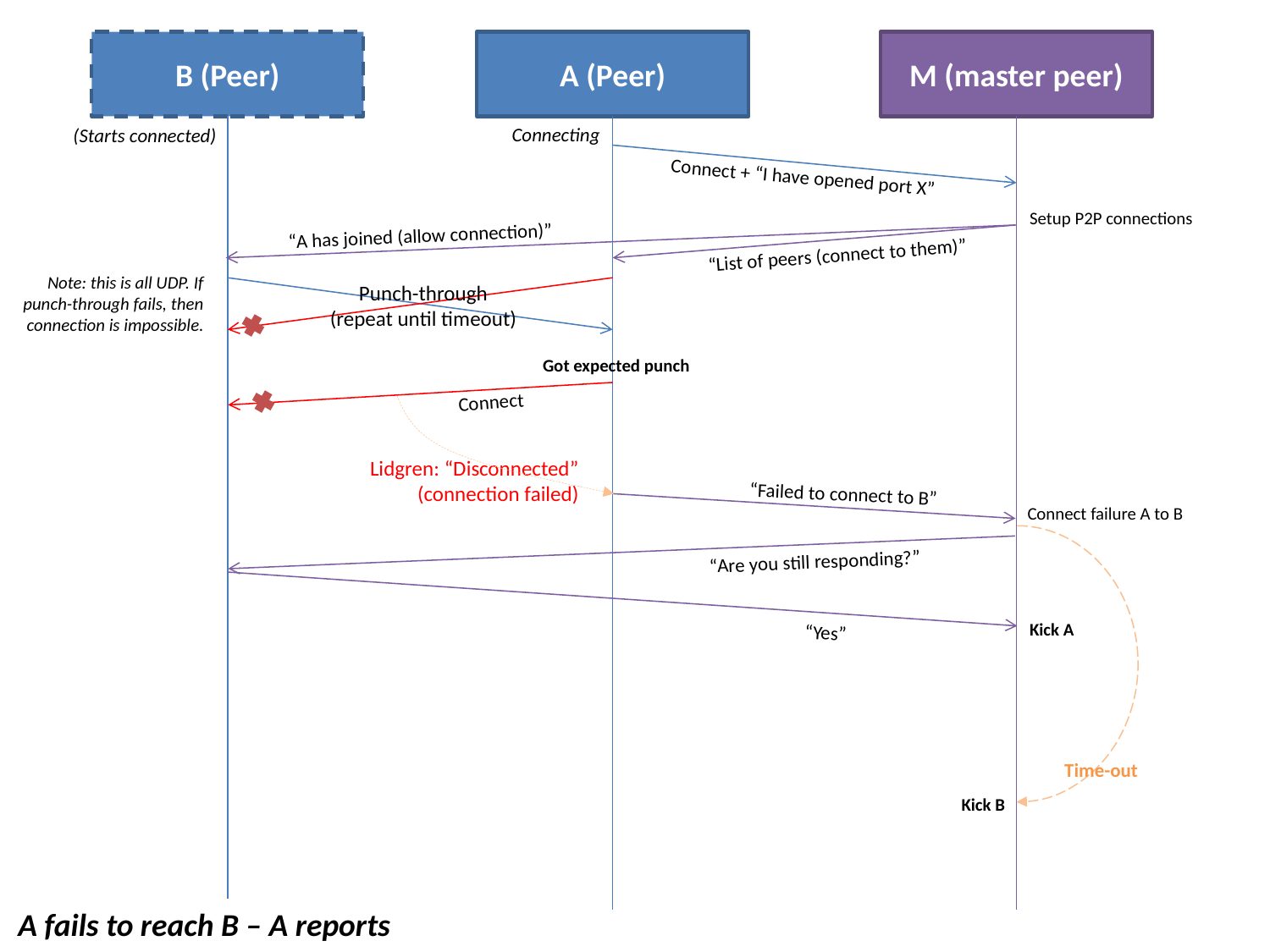

B (Peer)
A (Peer)
M (master peer)
Connecting
(Starts connected)
Connect + “I have opened port X”
Setup P2P connections
“A has joined (allow connection)”
“List of peers (connect to them)”
Note: this is all UDP. If punch-through fails, then connection is impossible.
Punch-through
(repeat until timeout)

Got expected punch
Connect

Lidgren: “Disconnected”
(connection failed)
“Failed to connect to B”
Connect failure A to B

“Are you still responding?”
Kick A
“Yes”
Time-out
Kick B
A fails to reach B – A reports